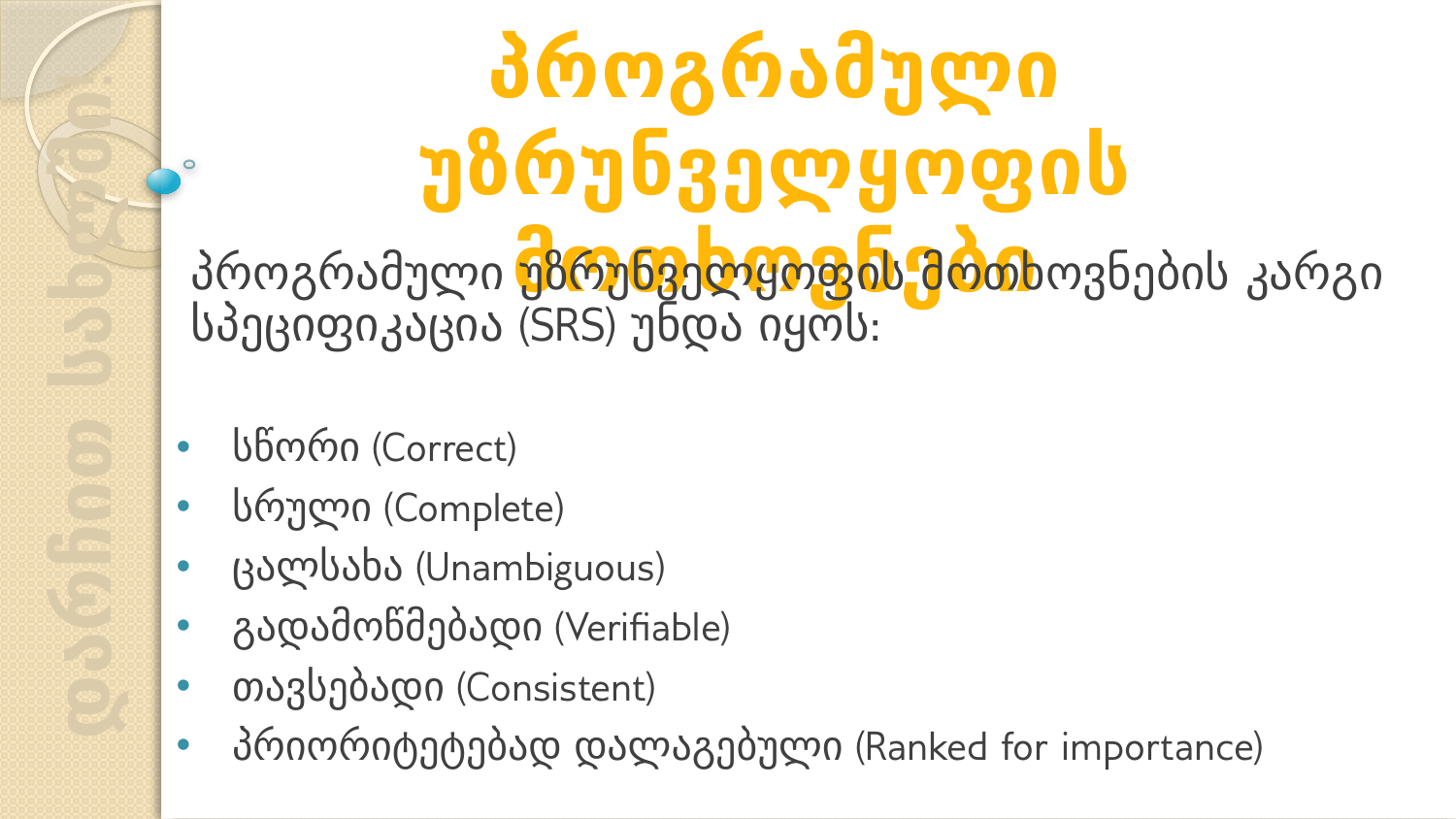

პროგრამული უზრუნველყოფის მოთხოვნები
პროგრამული უზრუნველყოფის მოთხოვნების კარგი სპეციფიკაცია (SRS) უნდა იყოს:

სწორი (Correct)
სრული (Complete)
ცალსახა (Unambiguous)
გადამოწმებადი (Verifiable)
თავსებადი (Consistent)
პრიორიტეტებად დალაგებული (Ranked for importance)

დარჩით სახლში!